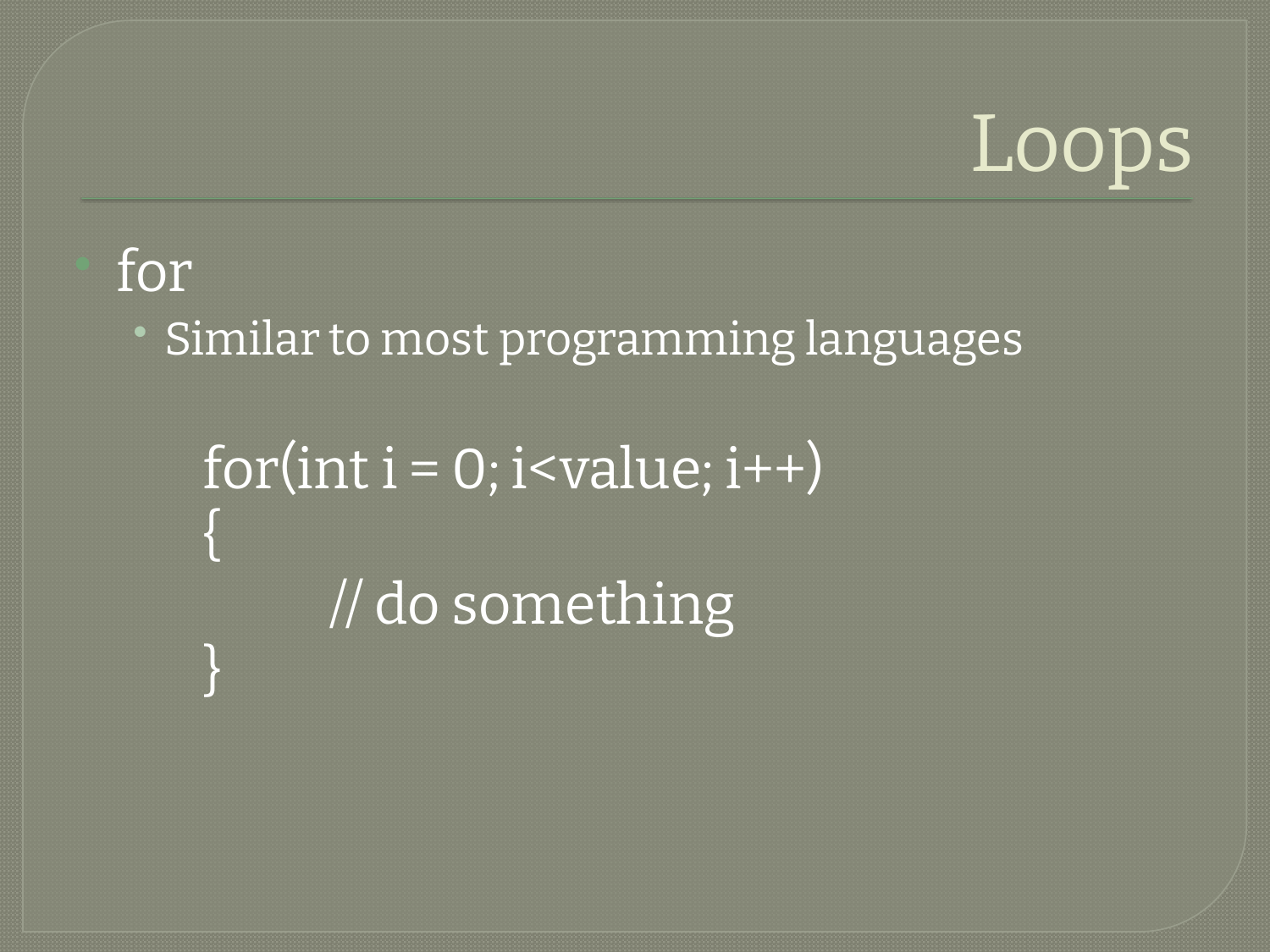

# Loops
for
Similar to most programming languages

	for(int i = 0; i<value; i++)
	{
		// do something
	}